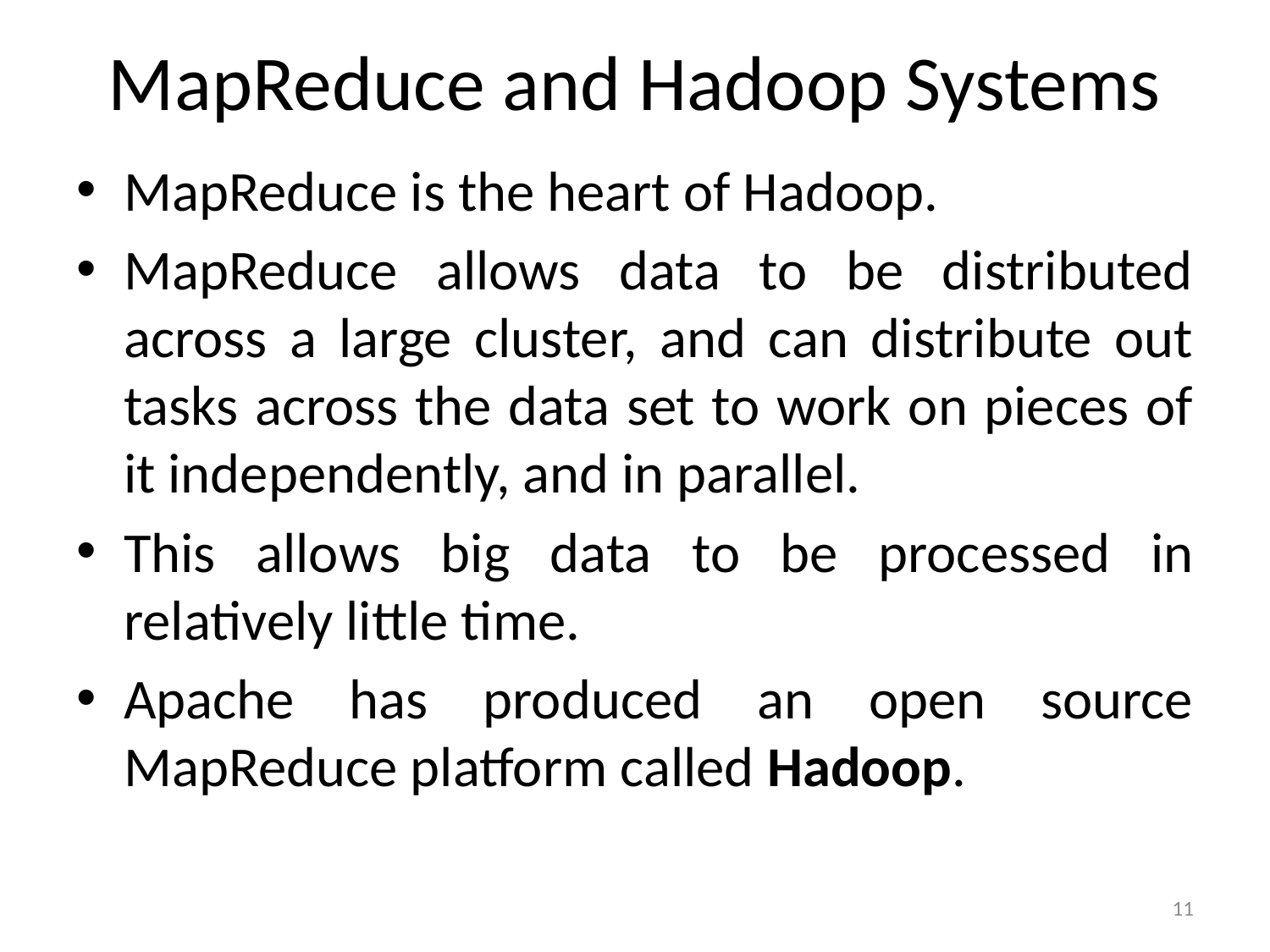

# MapReduce and Hadoop Systems
MapReduce is the heart of Hadoop.
MapReduce allows data to be distributed across a large cluster, and can distribute out tasks across the data set to work on pieces of it independently, and in parallel.
This allows big data to be processed in relatively little time.
Apache has produced an open source MapReduce platform called Hadoop.
11